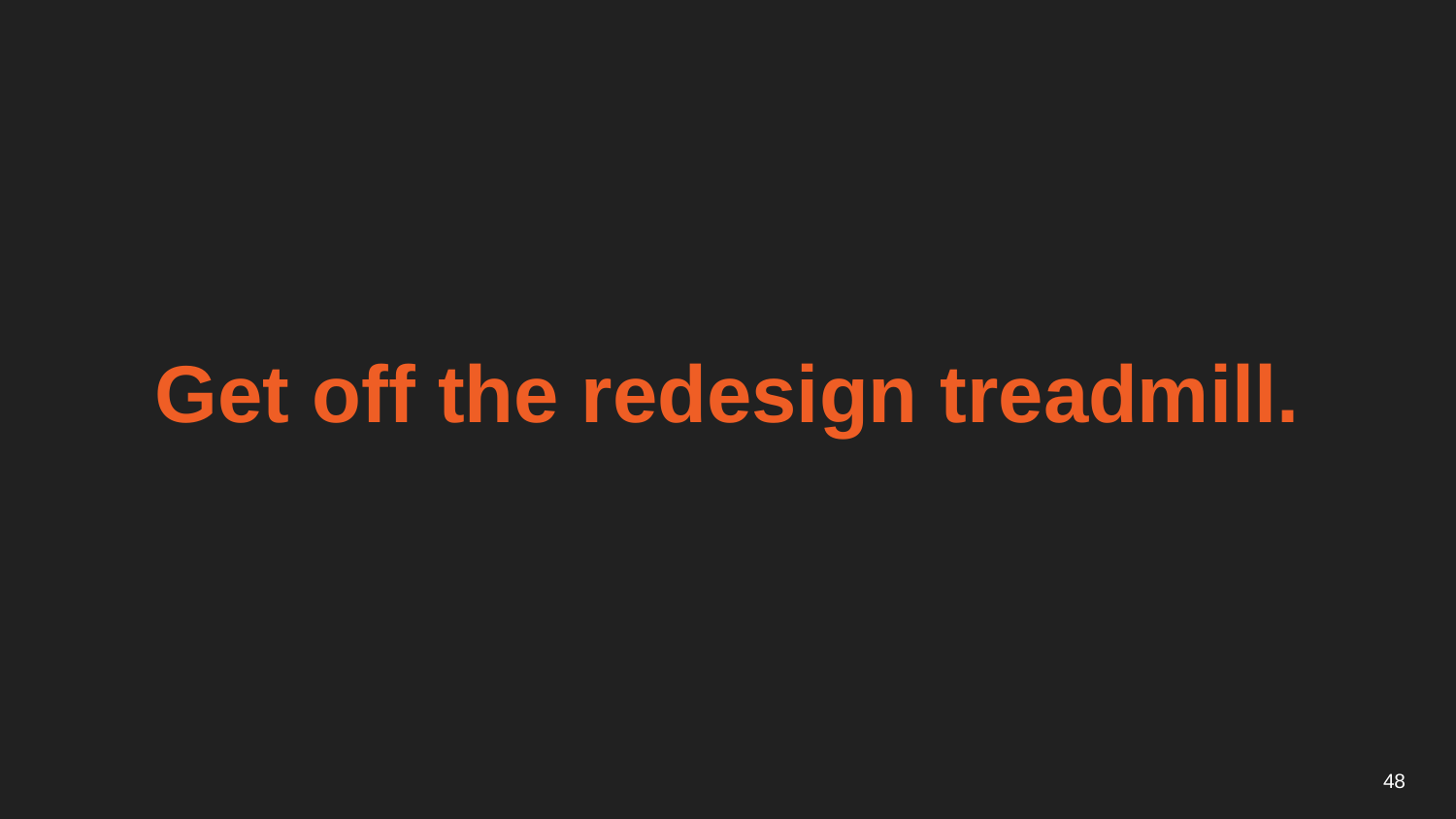

# Get off the redesign treadmill.
48